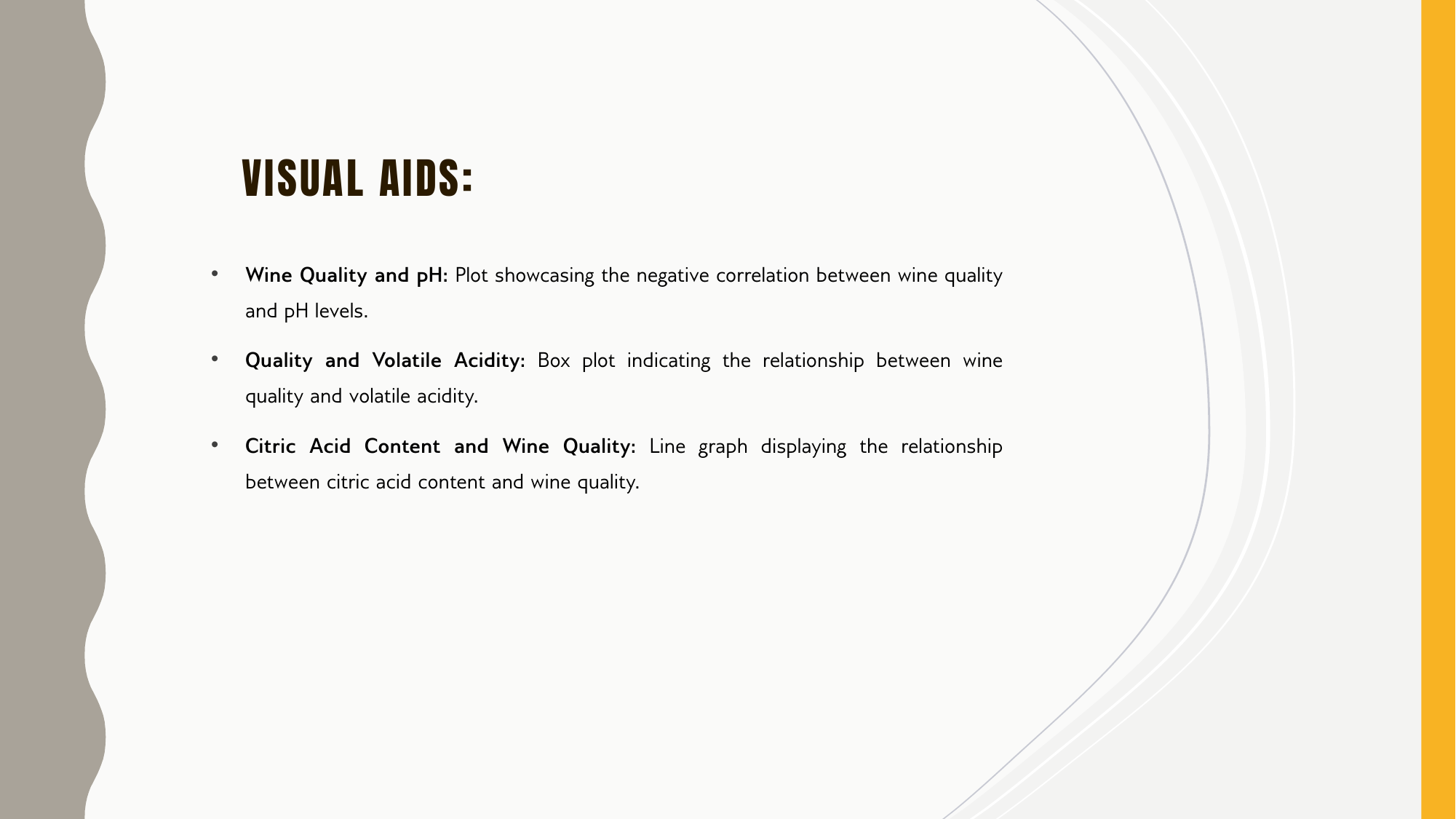

# Visual Aids:
Wine Quality and pH: Plot showcasing the negative correlation between wine quality and pH levels.
Quality and Volatile Acidity: Box plot indicating the relationship between wine quality and volatile acidity.
Citric Acid Content and Wine Quality: Line graph displaying the relationship between citric acid content and wine quality.